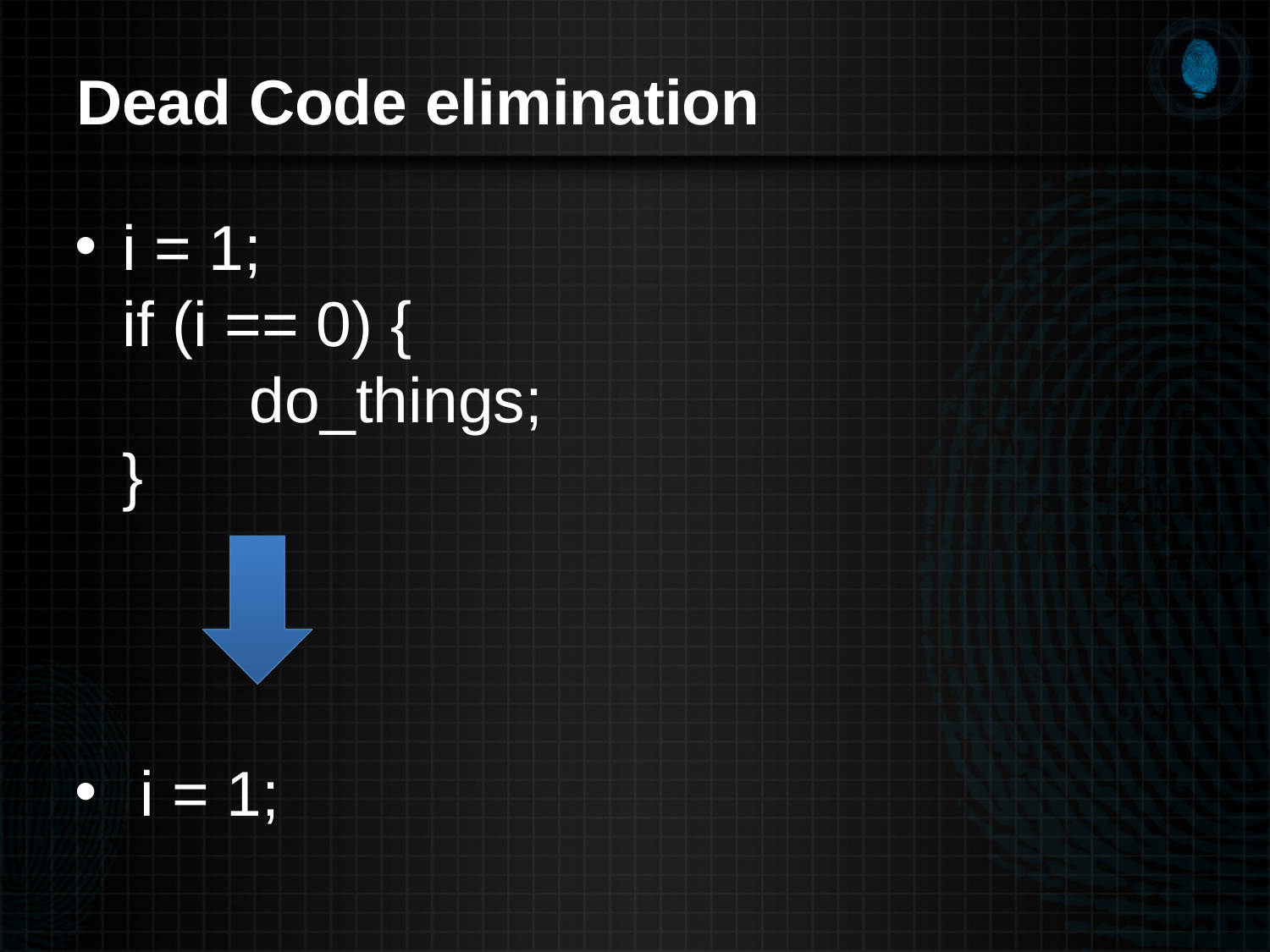

# Dead Code elimination
i = 1;
if (i == 0) {
	do_things;
}
 i = 1;